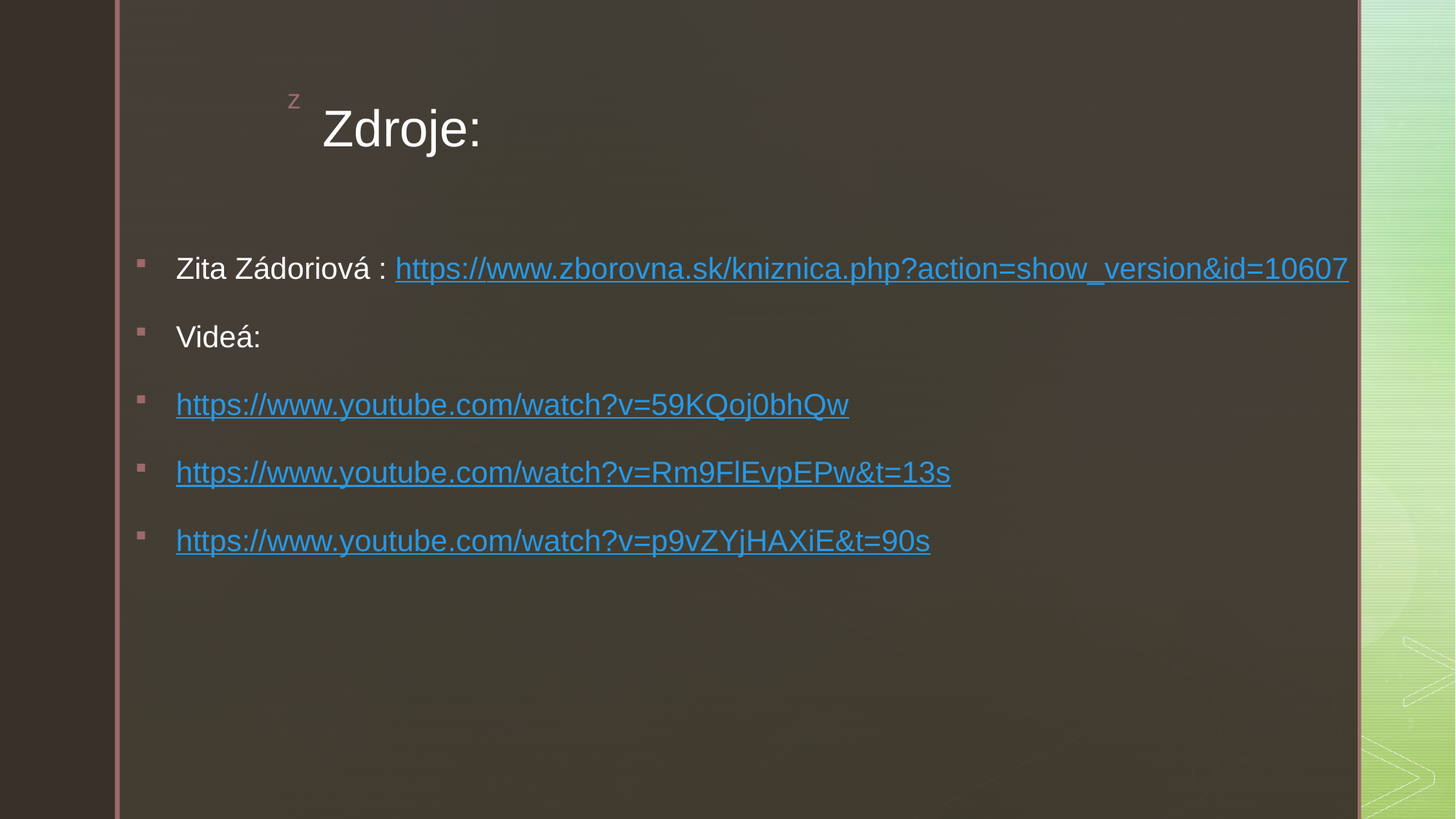

# Zdroje:
Zita Zádoriová : https://www.zborovna.sk/kniznica.php?action=show_version&id=10607
Videá:
https://www.youtube.com/watch?v=59KQoj0bhQw
https://www.youtube.com/watch?v=Rm9FlEvpEPw&t=13s
https://www.youtube.com/watch?v=p9vZYjHAXiE&t=90s